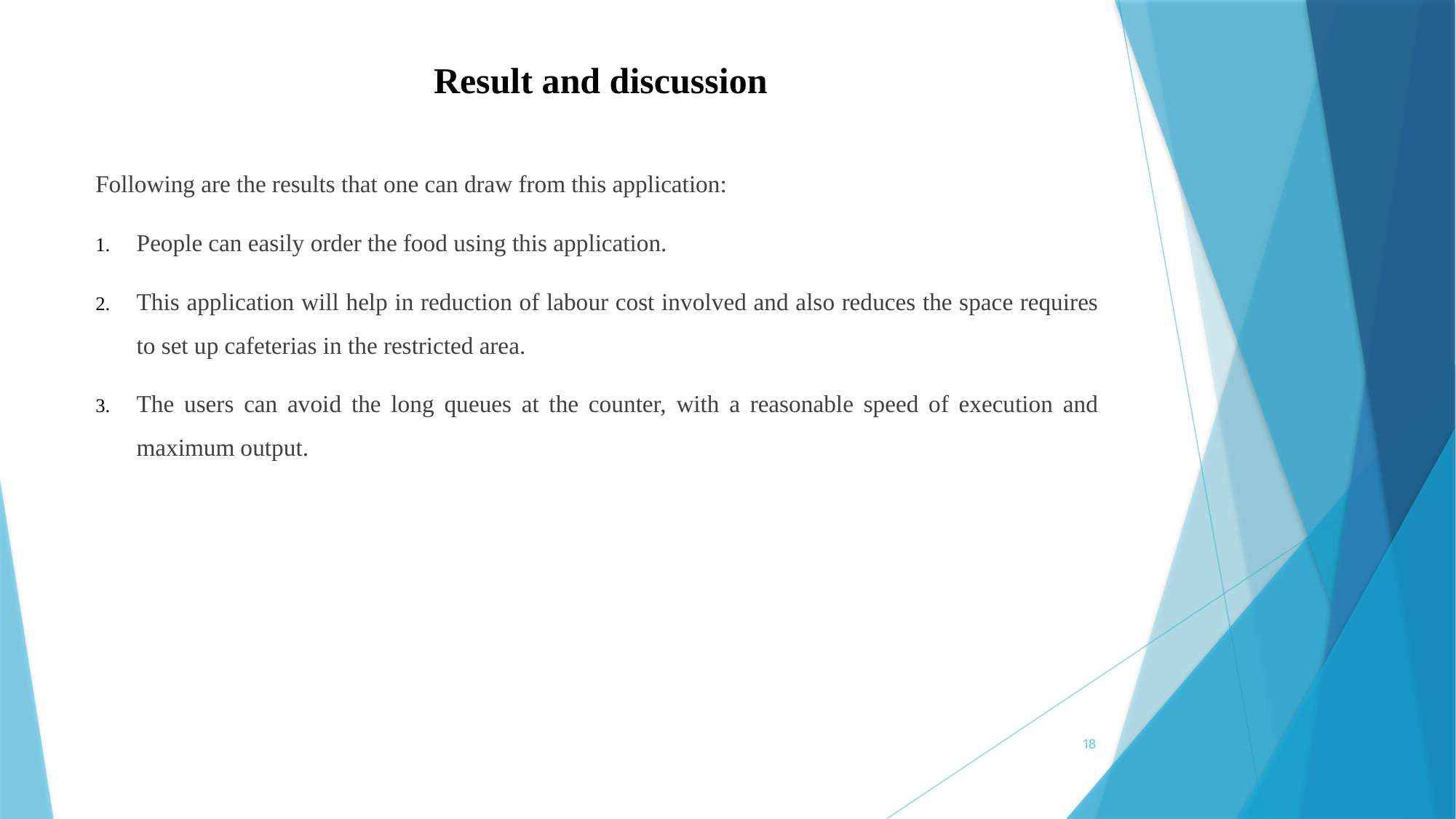

# Result and discussion
Following are the results that one can draw from this application:
People can easily order the food using this application.
This application will help in reduction of labour cost involved and also reduces the space requires to set up cafeterias in the restricted area.
The users can avoid the long queues at the counter, with a reasonable speed of execution and maximum output.

18